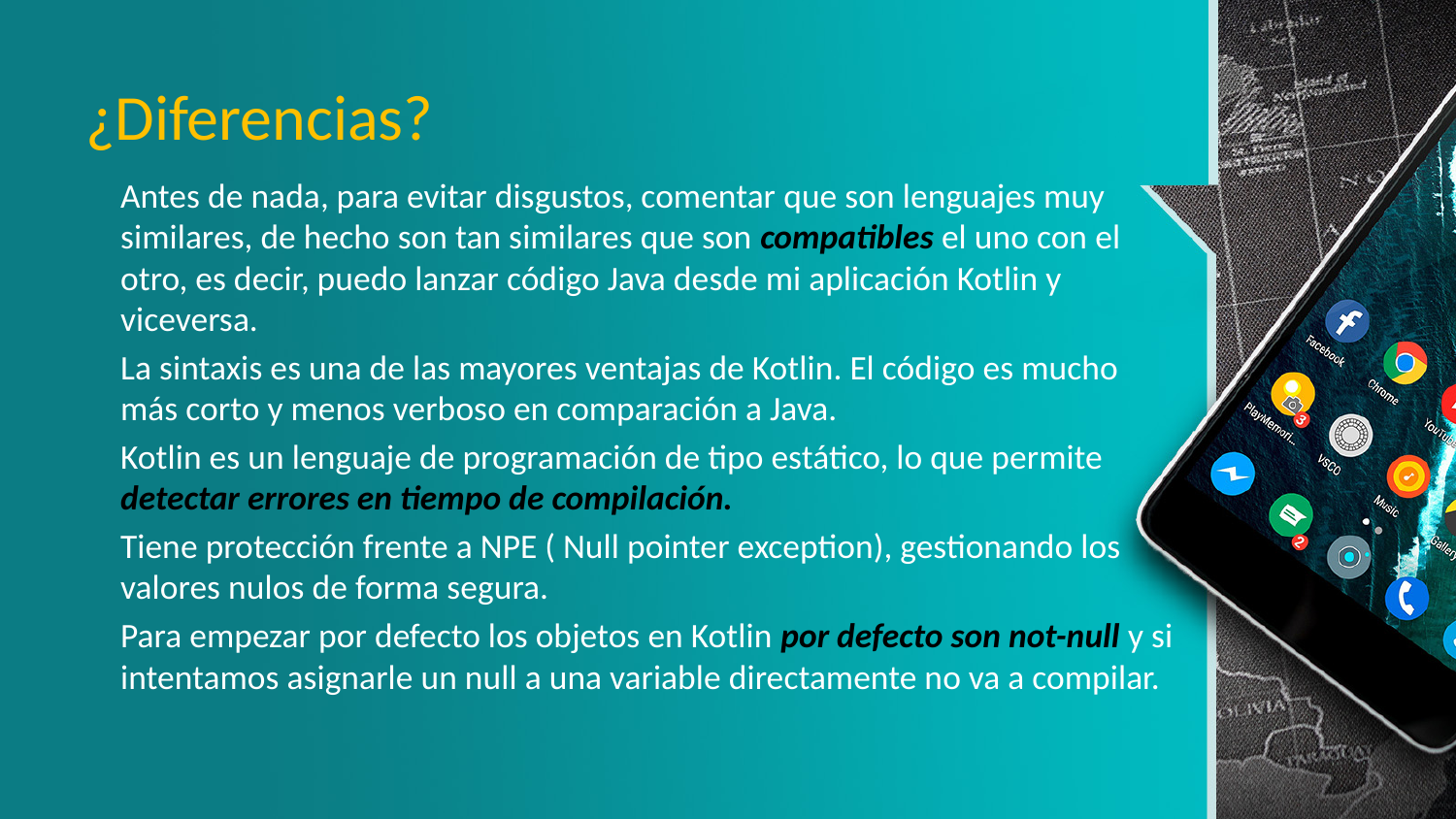

# ¿Diferencias?
Antes de nada, para evitar disgustos, comentar que son lenguajes muy similares, de hecho son tan similares que son compatibles el uno con el otro, es decir, puedo lanzar código Java desde mi aplicación Kotlin y viceversa.
La sintaxis es una de las mayores ventajas de Kotlin. El código es mucho más corto y menos verboso en comparación a Java.
Kotlin es un lenguaje de programación de tipo estático, lo que permite detectar errores en tiempo de compilación.
Tiene protección frente a NPE ( Null pointer exception), gestionando los valores nulos de forma segura.
Para empezar por defecto los objetos en Kotlin por defecto son not-null y si intentamos asignarle un null a una variable directamente no va a compilar.